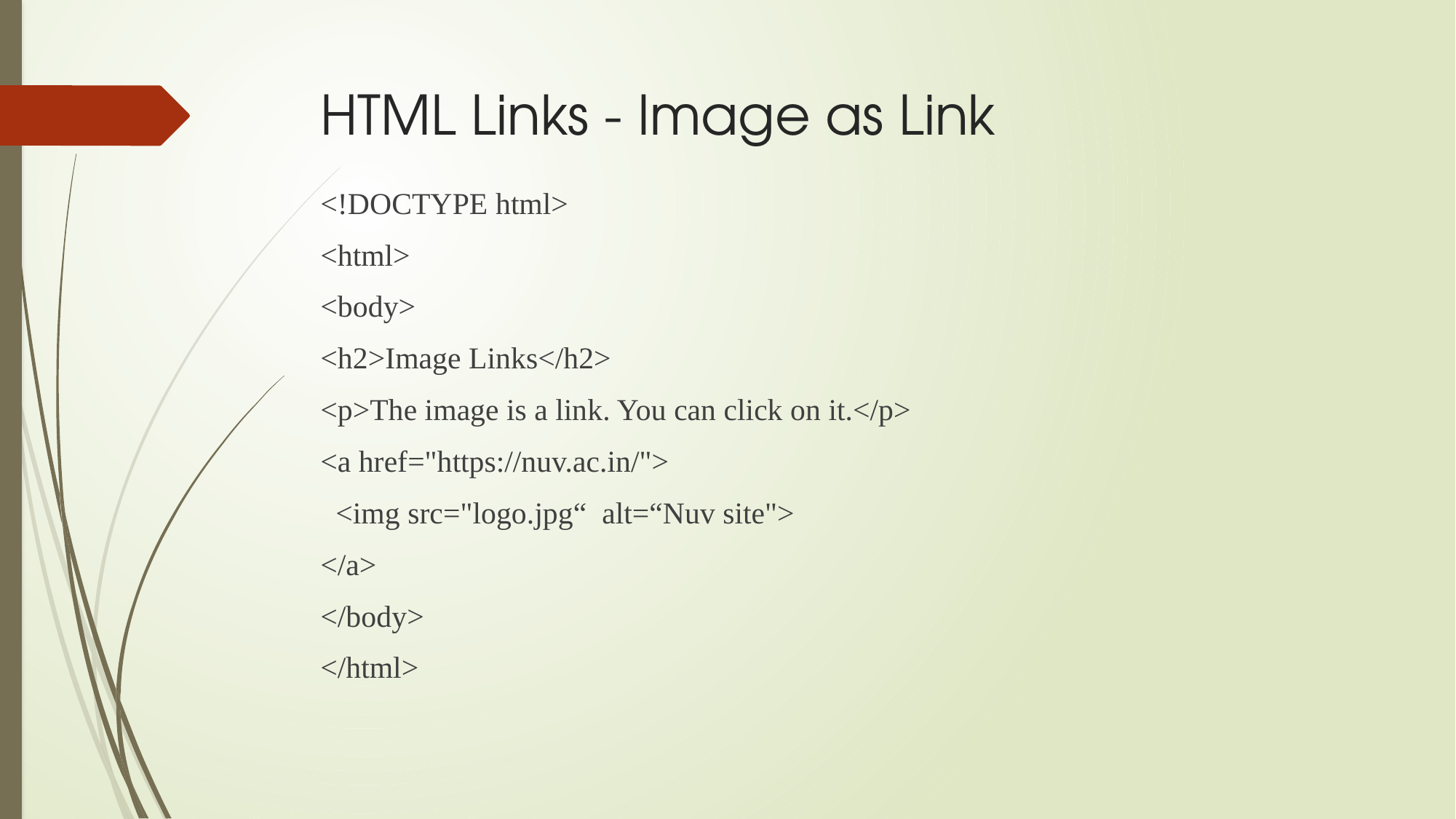

# HTML Links - Image as Link
<!DOCTYPE html>
<html>
<body>
<h2>Image Links</h2>
<p>The image is a link. You can click on it.</p>
<a href="https://nuv.ac.in/">
  <img src="logo.jpg“  alt=“Nuv site">
</a>
</body>
</html>